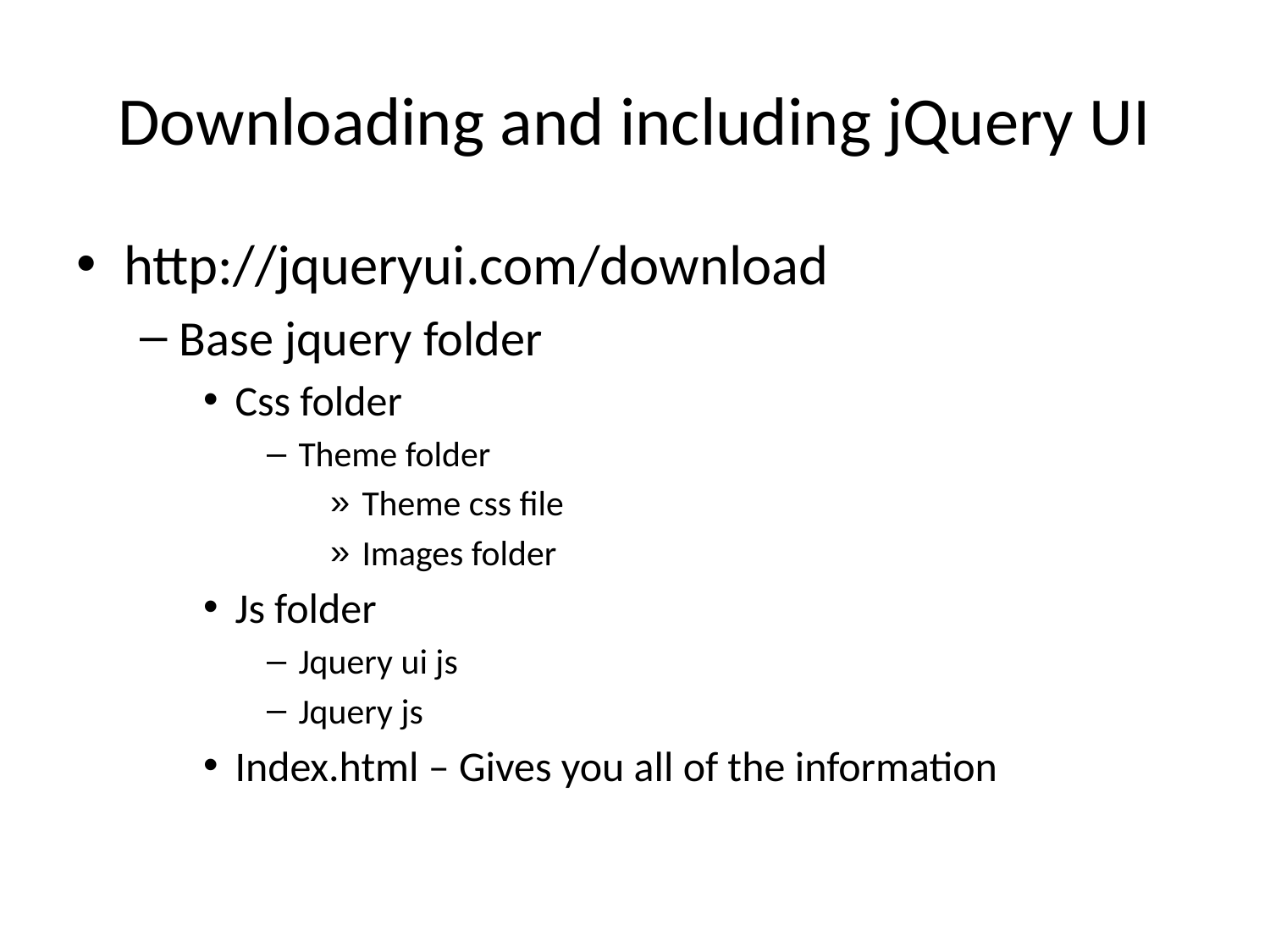

# Downloading and including jQuery UI
http://jqueryui.com/download
Base jquery folder
Css folder
Theme folder
Theme css file
Images folder
Js folder
Jquery ui js
Jquery js
Index.html – Gives you all of the information